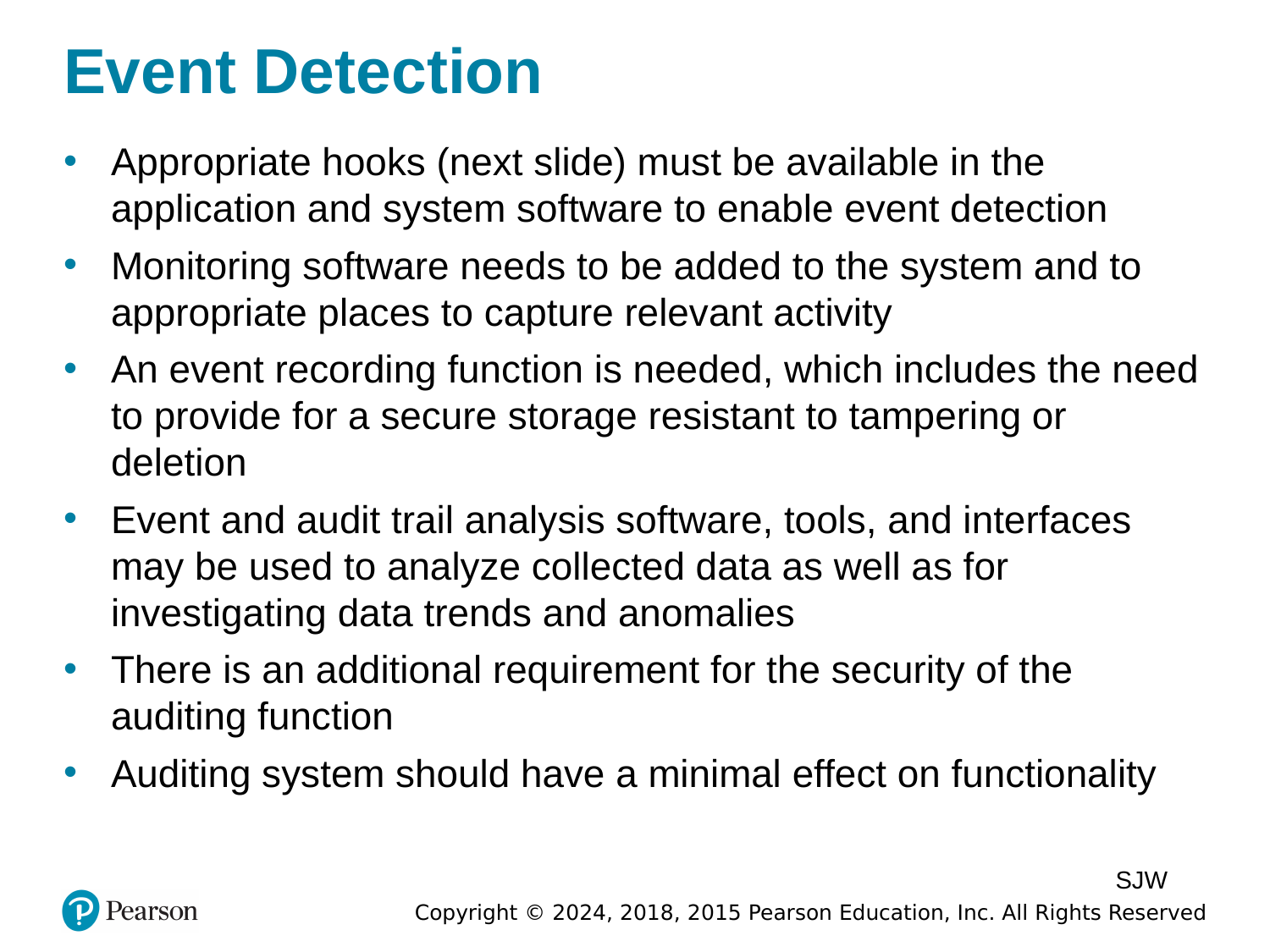

# Event Detection
Appropriate hooks (next slide) must be available in the application and system software to enable event detection
Monitoring software needs to be added to the system and to appropriate places to capture relevant activity
An event recording function is needed, which includes the need to provide for a secure storage resistant to tampering or deletion
Event and audit trail analysis software, tools, and interfaces may be used to analyze collected data as well as for investigating data trends and anomalies
There is an additional requirement for the security of the auditing function
Auditing system should have a minimal effect on functionality
SJW